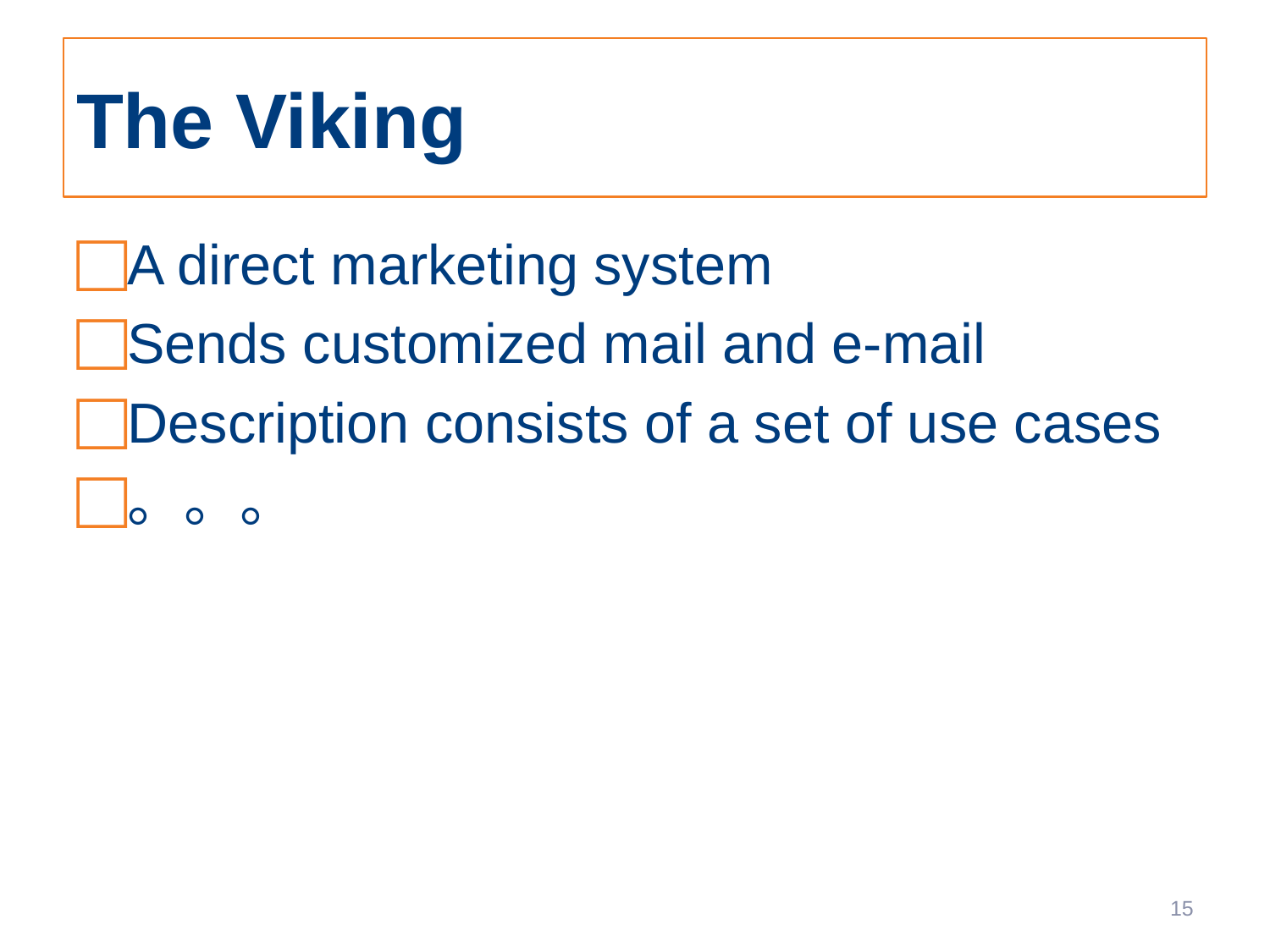

# The Viking
A direct marketing system
Sends customized mail and e-mail
Description consists of a set of use cases
。。。
15